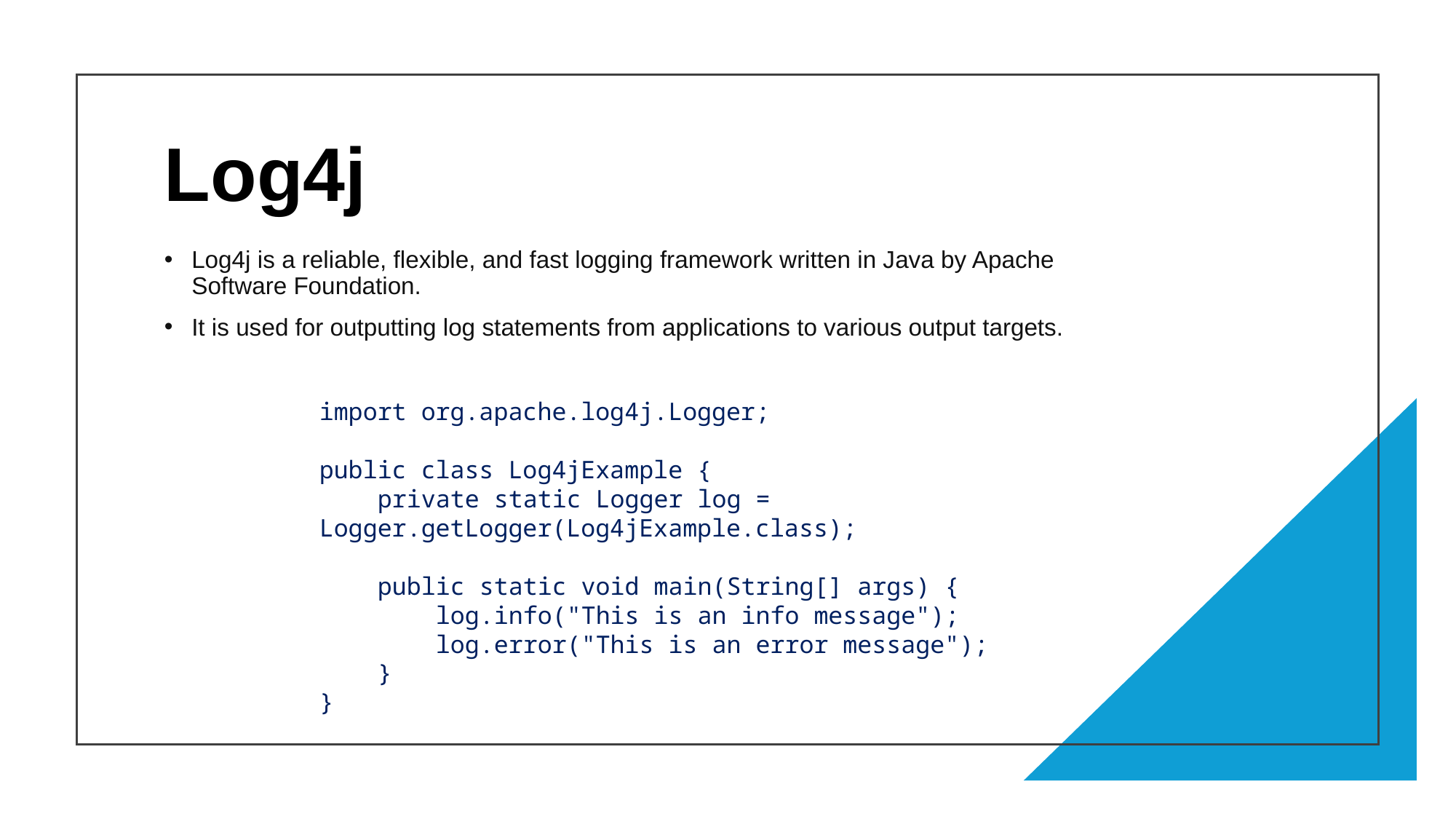

# Log4j
Log4j is a reliable, flexible, and fast logging framework written in Java by Apache Software Foundation.
It is used for outputting log statements from applications to various output targets.
import org.apache.log4j.Logger;

public class Log4jExample {
    private static Logger log = Logger.getLogger(Log4jExample.class);

    public static void main(String[] args) {
        log.info("This is an info message");
        log.error("This is an error message");
    }
}